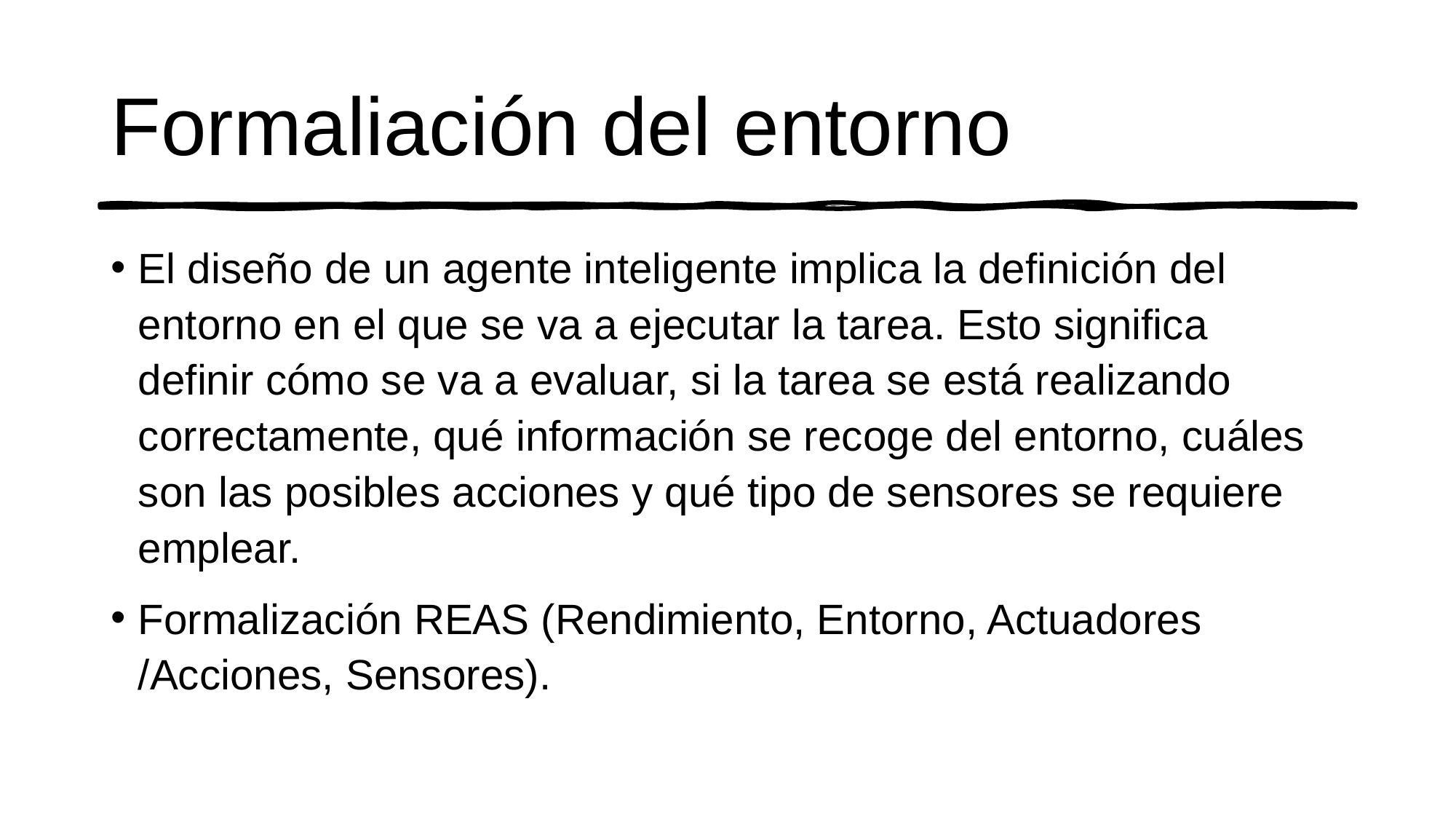

# Formaliación del entorno
El diseño de un agente inteligente implica la definición del entorno en el que se va a ejecutar la tarea. Esto significa  definir cómo se va a evaluar, si la tarea se está realizando correctamente, qué información se recoge del entorno, cuáles son las posibles acciones y qué tipo de sensores se requiere emplear.
Formalización REAS (Rendimiento, Entorno, Actuadores /Acciones, Sensores).